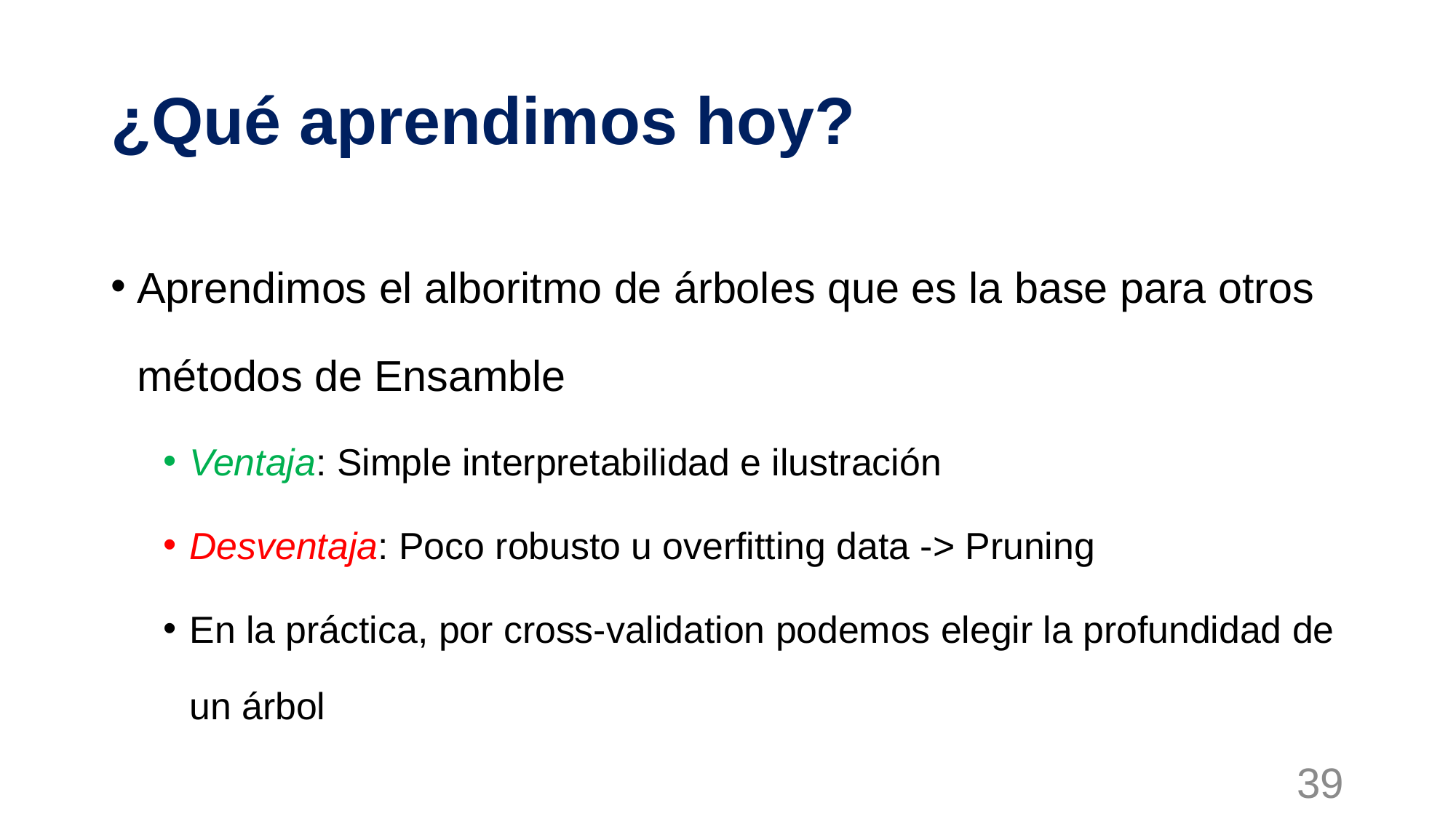

# ¿Qué aprendimos hoy?
Aprendimos el alboritmo de árboles que es la base para otros métodos de Ensamble
Ventaja: Simple interpretabilidad e ilustración
Desventaja: Poco robusto u overfitting data -> Pruning
En la práctica, por cross-validation podemos elegir la profundidad de un árbol

39